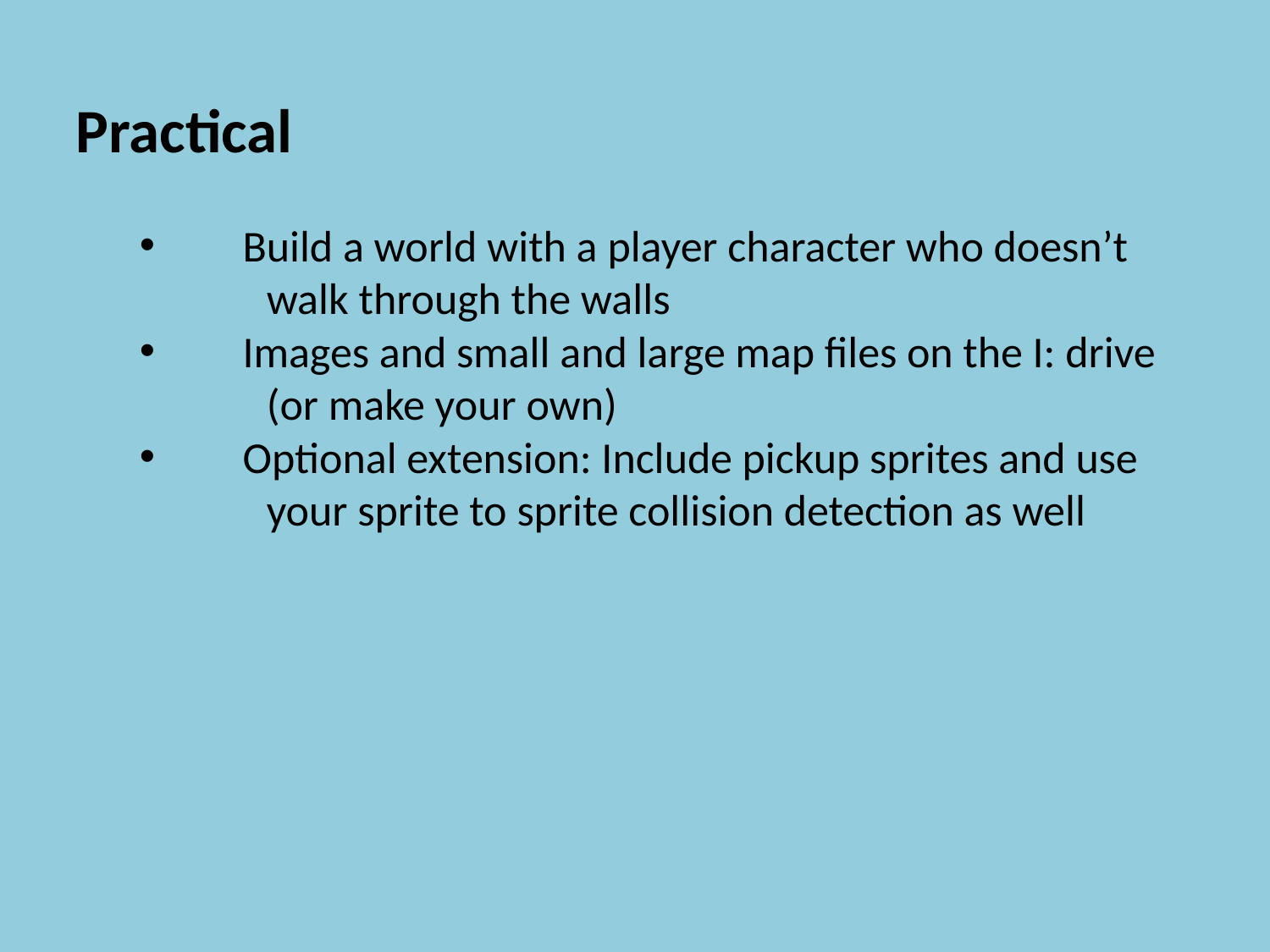

Practical

Build a world with a player character who doesn’t
	walk through the walls
Images and small and large map files on the I: drive
	(or make your own)
Optional extension: Include pickup sprites and use
	your sprite to sprite collision detection as well